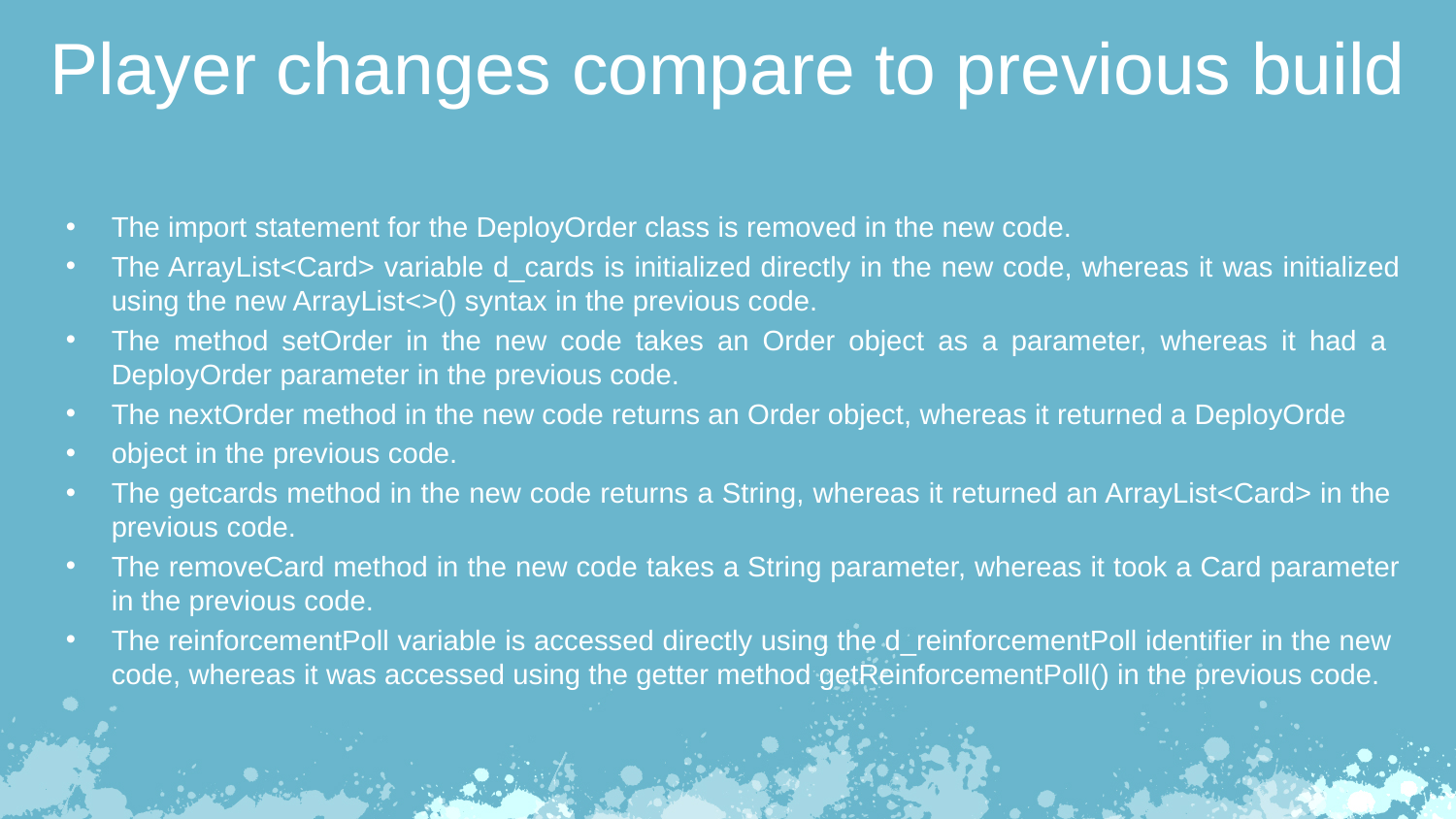

Player changes compare to previous build
The import statement for the DeployOrder class is removed in the new code.
The ArrayList<Card> variable d_cards is initialized directly in the new code, whereas it was initialized
using the new ArrayList<>() syntax in the previous code.
The method setOrder in the new code takes an Order object as a parameter, whereas it had a
DeployOrder parameter in the previous code.
The nextOrder method in the new code returns an Order object, whereas it returned a DeployOrde
object in the previous code.
The getcards method in the new code returns a String, whereas it returned an ArrayList<Card> in the
previous code.
The removeCard method in the new code takes a String parameter, whereas it took a Card parameter
in the previous code.
The reinforcementPoll variable is accessed directly using the d_reinforcementPoll identifier in the new
code, whereas it was accessed using the getter method getReinforcementPoll() in the previous code.